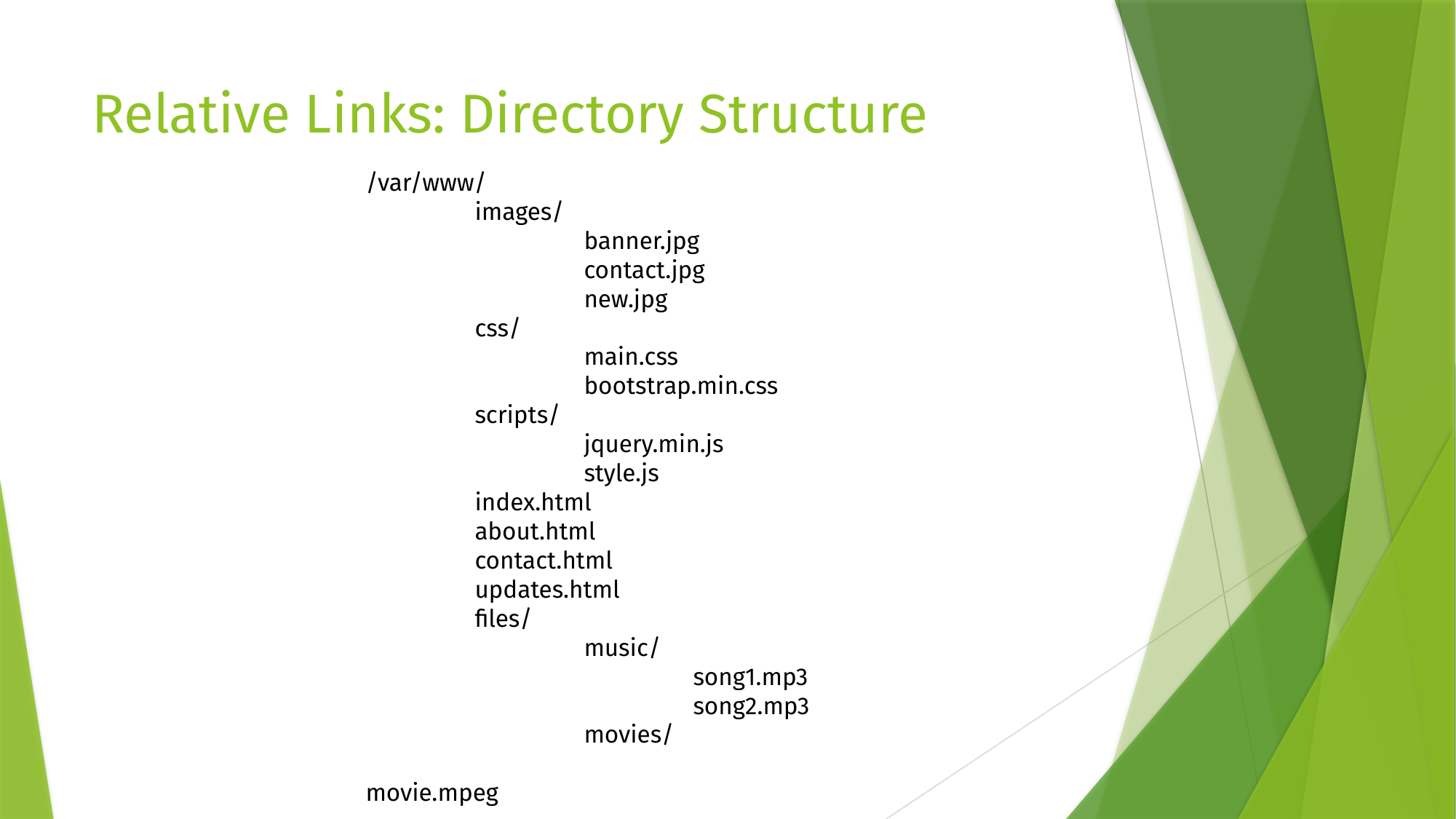

# Relative Links: Directory Structure
/var/www/
	images/
		banner.jpg
		contact.jpg
		new.jpg
	css/
		main.css
		bootstrap.min.css
	scripts/
		jquery.min.js
		style.js
	index.html
	about.html
	contact.html
	updates.html
	files/
		music/
			song1.mp3
			song2.mp3
		movies/
			movie.mpeg